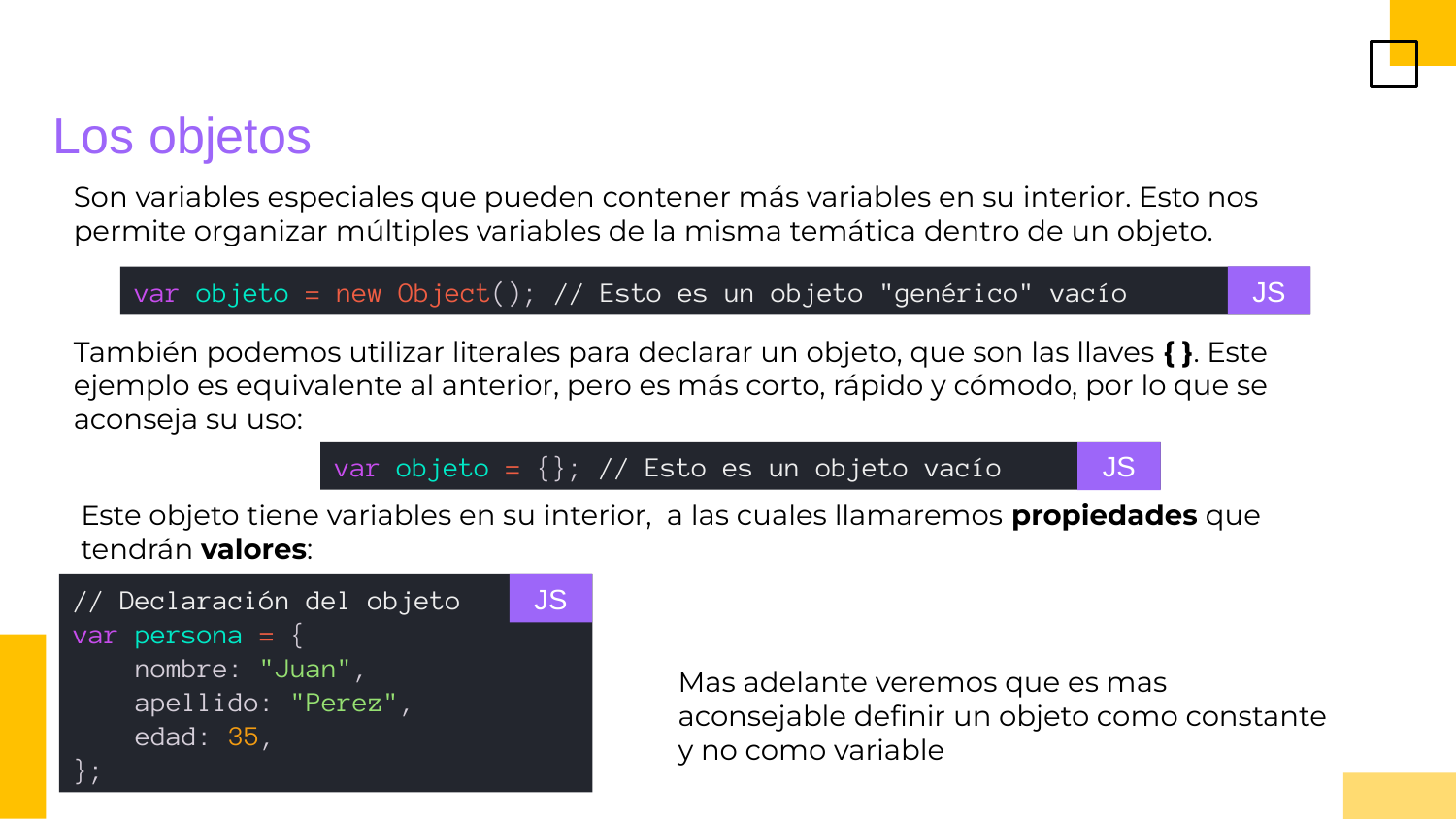

Los objetos
Son variables especiales que pueden contener más variables en su interior. Esto nos permite organizar múltiples variables de la misma temática dentro de un objeto.
JS
var objeto = new Object(); // Esto es un objeto "genérico" vacío
También podemos utilizar literales para declarar un objeto, que son las llaves { }. Este ejemplo es equivalente al anterior, pero es más corto, rápido y cómodo, por lo que se aconseja su uso:

var objeto = {}; // Esto es un objeto vacío
JS
Este objeto tiene variables en su interior,  a las cuales llamaremos propiedades que tendrán valores:
JS
// Declaración del objeto
var persona = {
    nombre: "Juan",
    apellido: "Perez",
    edad: 35,
};
Mas adelante veremos que es mas aconsejable definir un objeto como constante y no como variable